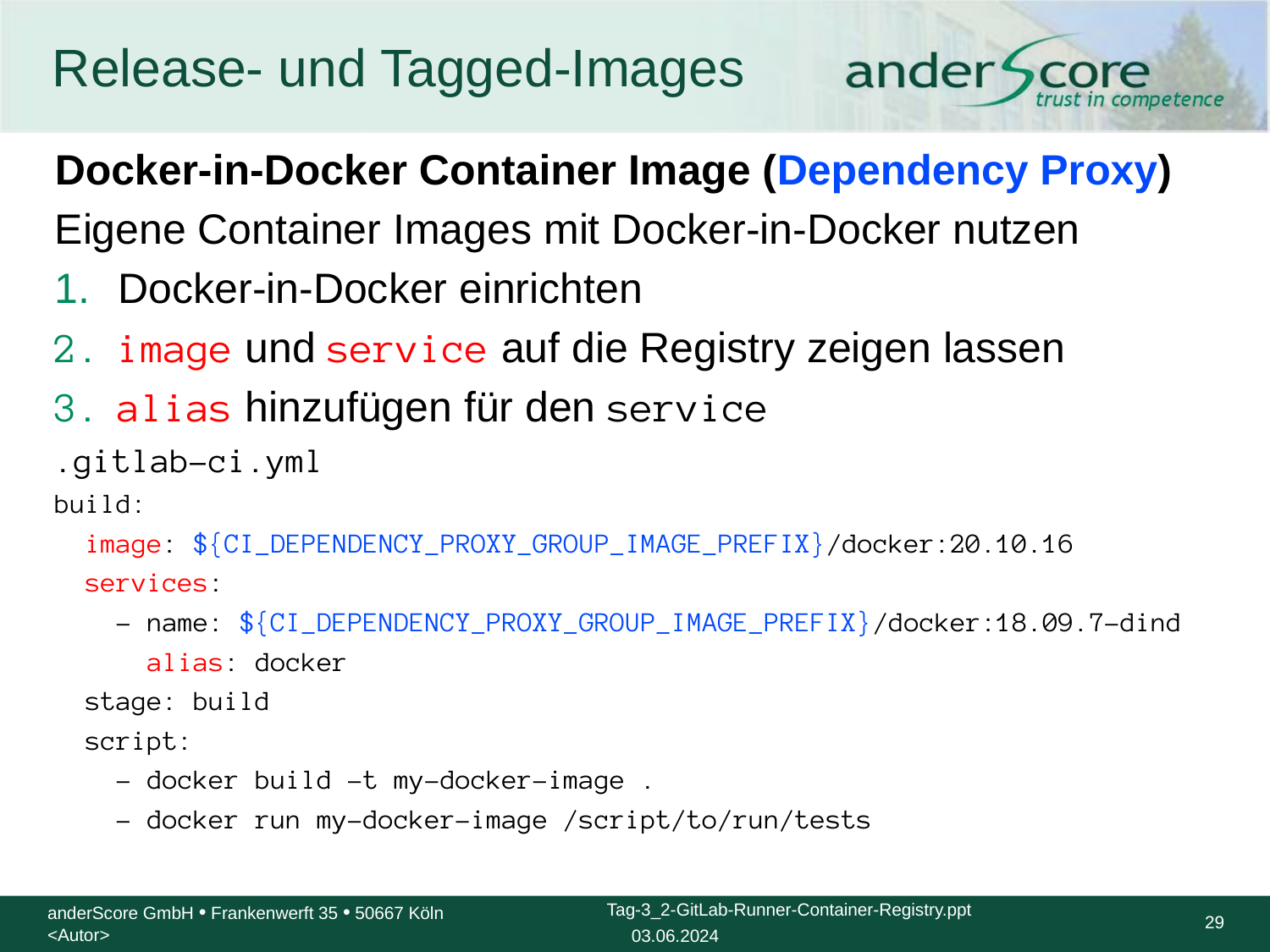

# Release- und Tagged-Images
Docker-in-Docker Container Image (Dependency Proxy)
Eigene Container Images mit Docker-in-Docker nutzen
Docker-in-Docker einrichten
image und service auf die Registry zeigen lassen
alias hinzufügen für den service
.gitlab-ci.yml
build:
  image: ${CI_DEPENDENCY_PROXY_GROUP_IMAGE_PREFIX}/docker:20.10.16
  services:
    - name: ${CI_DEPENDENCY_PROXY_GROUP_IMAGE_PREFIX}/docker:18.09.7-dind
      alias: docker
  stage: build
  script:
    - docker build -t my-docker-image .
    - docker run my-docker-image /script/to/run/tests